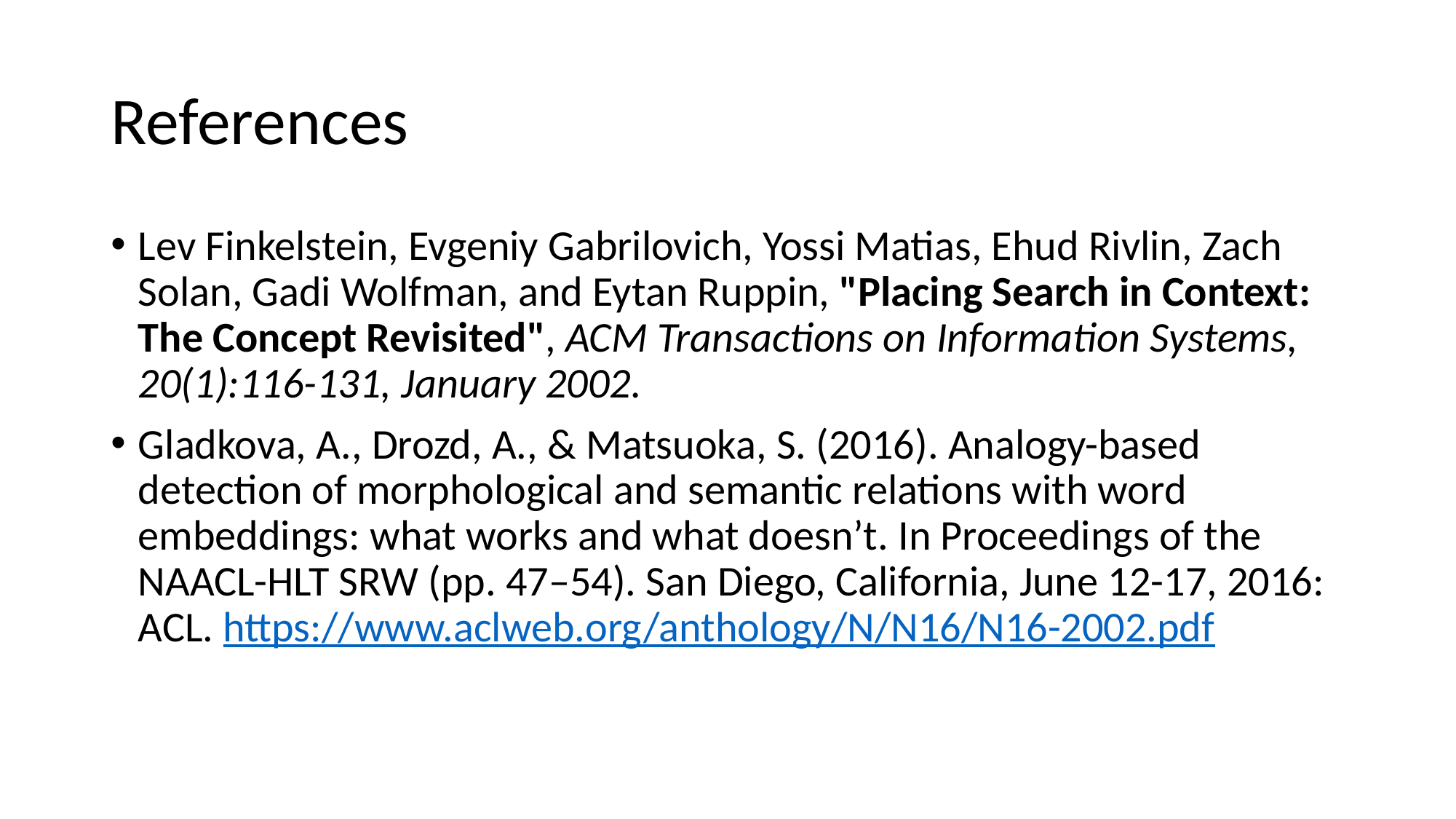

# References
Lev Finkelstein, Evgeniy Gabrilovich, Yossi Matias, Ehud Rivlin, Zach Solan, Gadi Wolfman, and Eytan Ruppin, "Placing Search in Context: The Concept Revisited", ACM Transactions on Information Systems, 20(1):116-131, January 2002.
Gladkova, A., Drozd, A., & Matsuoka, S. (2016). Analogy-based detection of morphological and semantic relations with word embeddings: what works and what doesn’t. In Proceedings of the NAACL-HLT SRW (pp. 47–54). San Diego, California, June 12-17, 2016: ACL. https://www.aclweb.org/anthology/N/N16/N16-2002.pdf